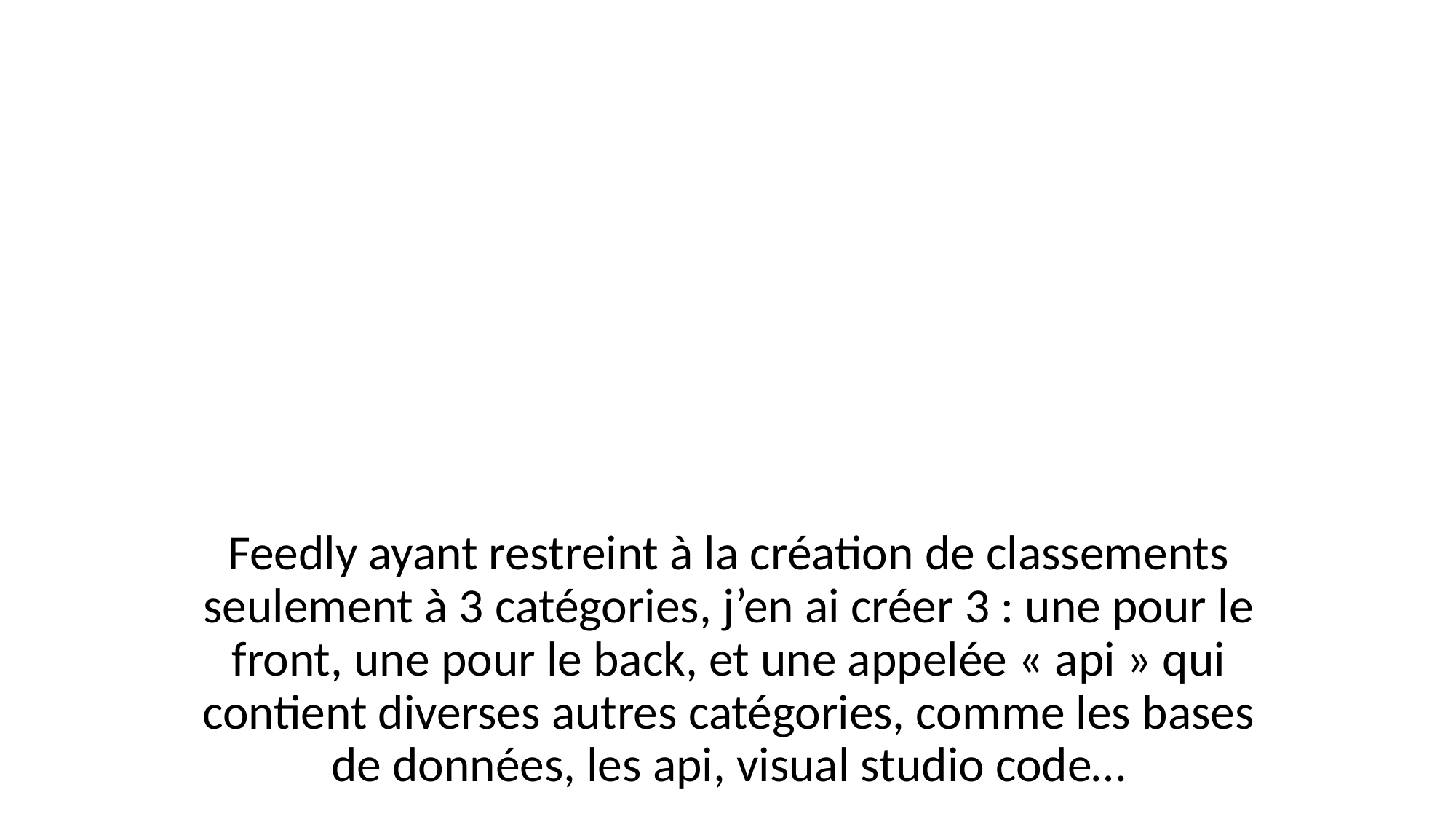

# Feedly ayant restreint à la création de classements seulement à 3 catégories, j’en ai créer 3 : une pour le front, une pour le back, et une appelée « api » qui contient diverses autres catégories, comme les bases de données, les api, visual studio code…